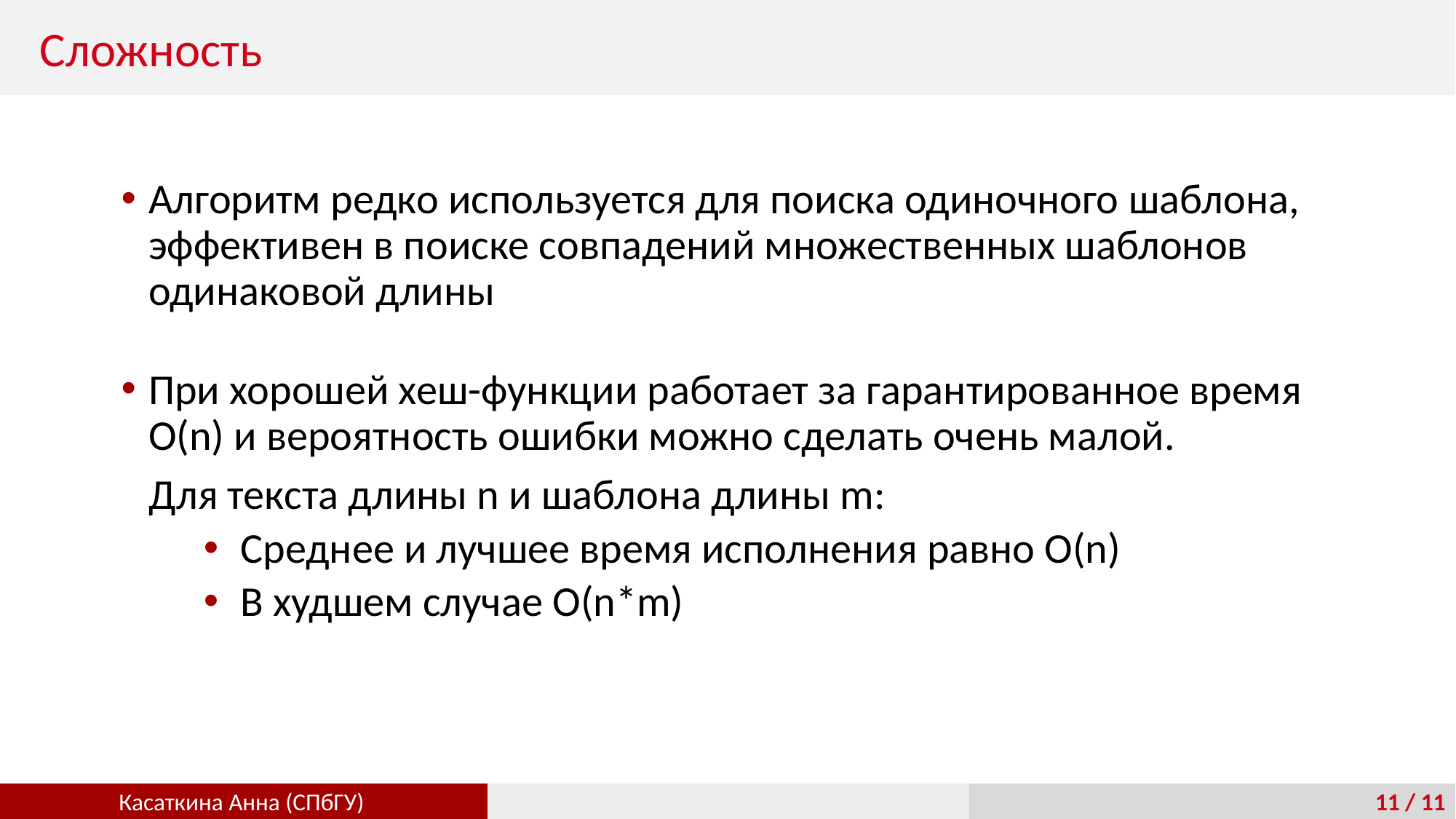

Сложность
Алгоритм редко используется для поиска одиночного шаблона, эффективен в поиске совпадений множественных шаблонов одинаковой длины

При хорошей хеш-функции работает за гарантированное время O(n) и вероятность ошибки можно сделать очень малой.

Для текста длины n и шаблона длины m:
 Среднее и лучшее время исполнения равно O(n)
 В худшем случае O(n*m)
Касаткина Анна (СПбГУ)
11 / 11